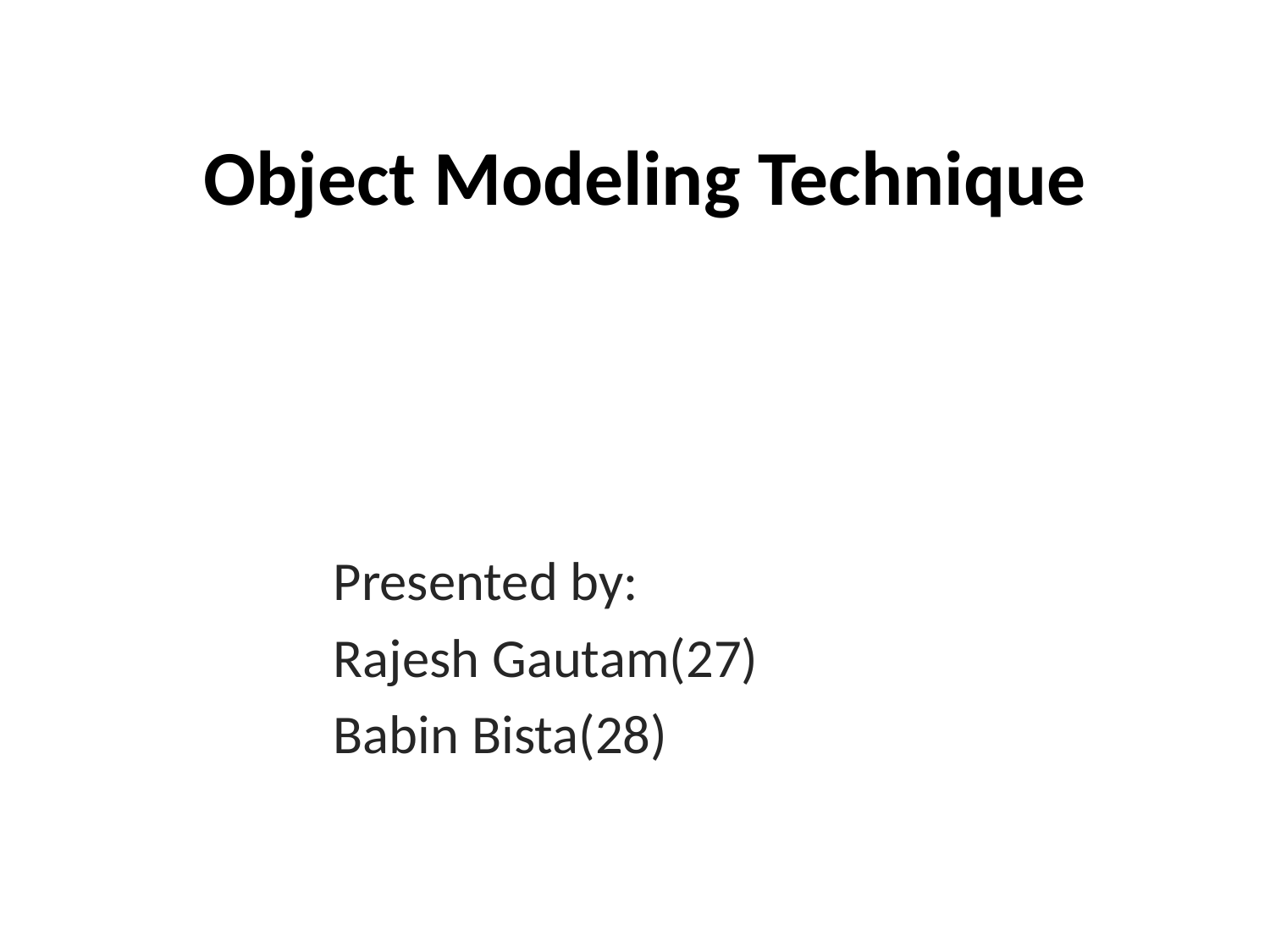

# Object Modeling Technique
			   		Presented by:
			   		Rajesh Gautam(27)
			   		Babin Bista(28)